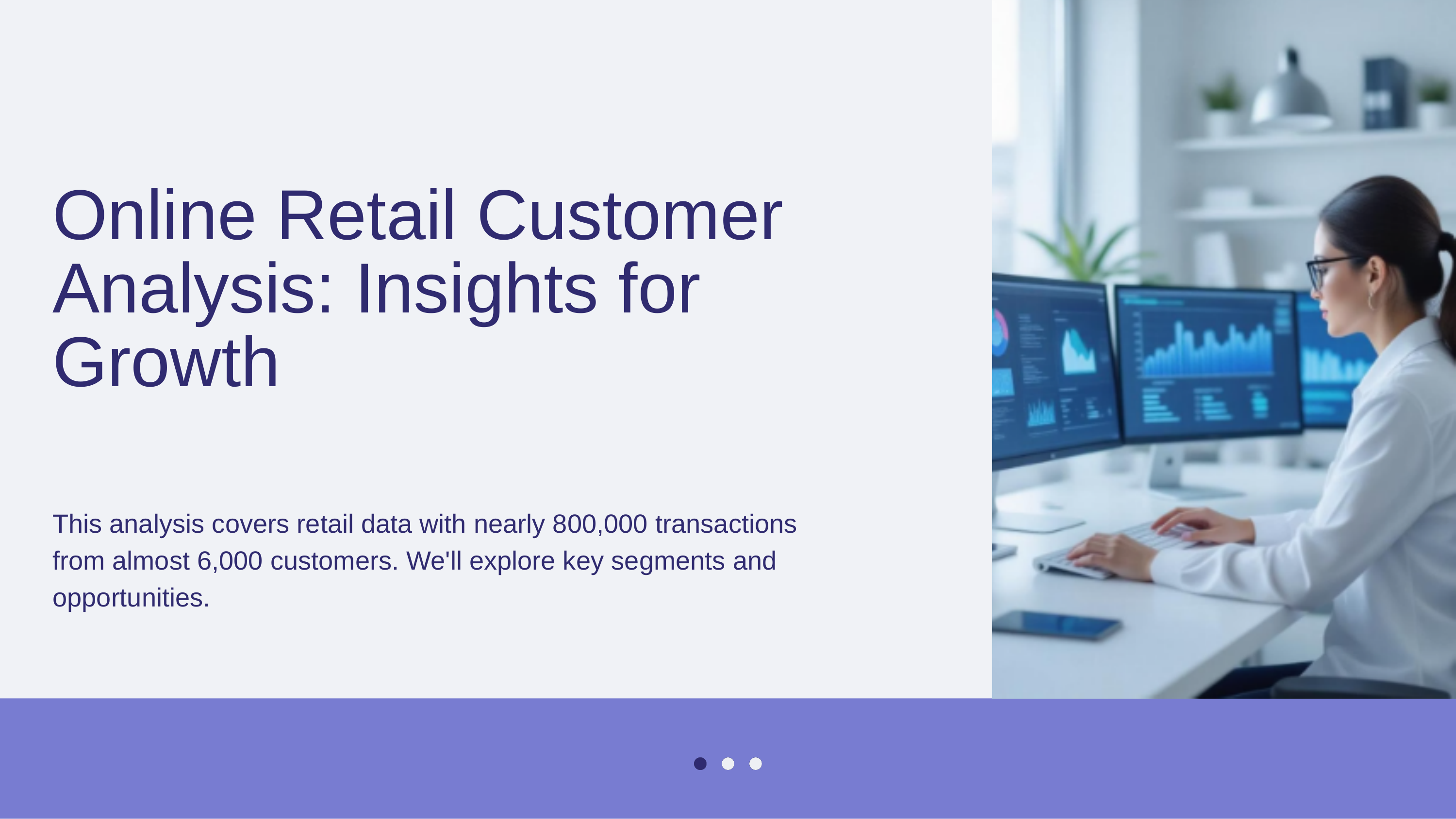

Online Retail Customer Analysis: Insights for Growth

This analysis covers retail data with nearly 800,000 transactions from almost 6,000 customers. We'll explore key segments and opportunities.